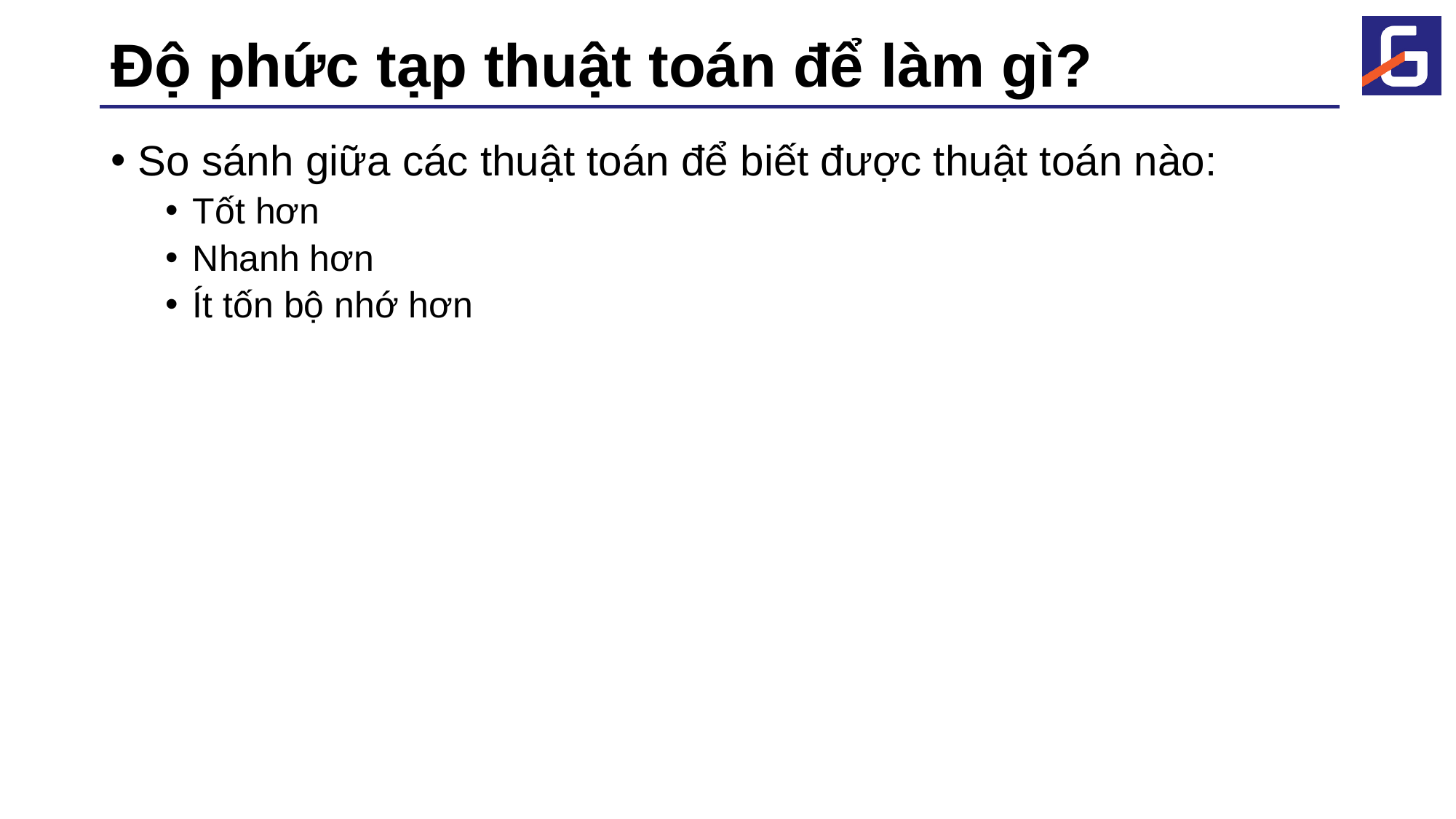

# Độ phức tạp thuật toán để làm gì?
So sánh giữa các thuật toán để biết được thuật toán nào:
Tốt hơn
Nhanh hơn
Ít tốn bộ nhớ hơn